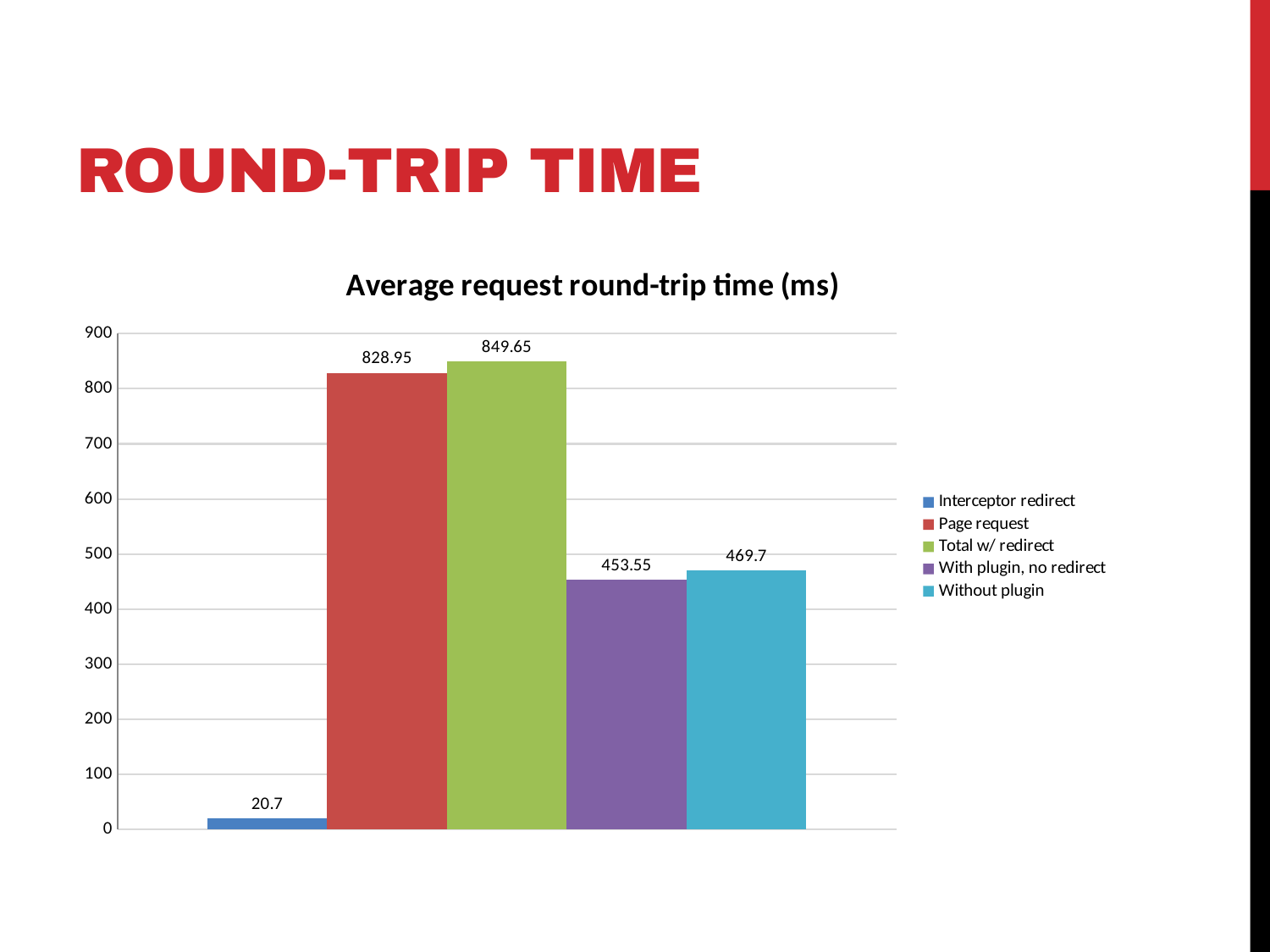

# Round-trip time

### Chart: Average request round-trip time (ms)

| Category | Interceptor redirect | Page request | Total w/ redirect | With plugin, no redirect | Without plugin |
|---|---|---|---|---|---|